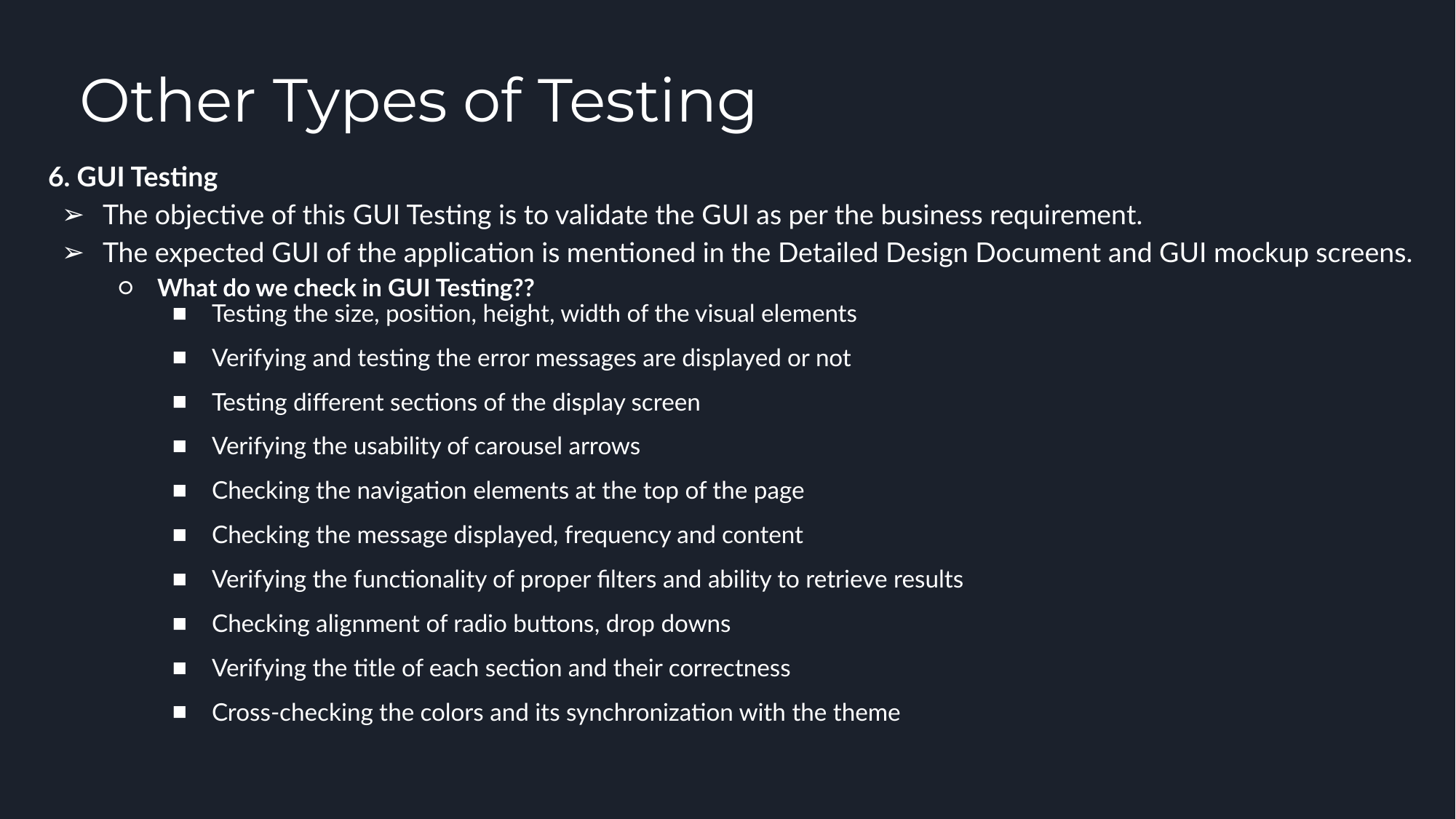

# Other Types of Testing
6. GUI Testing
The objective of this GUI Testing is to validate the GUI as per the business requirement.
The expected GUI of the application is mentioned in the Detailed Design Document and GUI mockup screens.
What do we check in GUI Testing??
Testing the size, position, height, width of the visual elements
Verifying and testing the error messages are displayed or not
Testing different sections of the display screen
Verifying the usability of carousel arrows
Checking the navigation elements at the top of the page
Checking the message displayed, frequency and content
Verifying the functionality of proper filters and ability to retrieve results
Checking alignment of radio buttons, drop downs
Verifying the title of each section and their correctness
Cross-checking the colors and its synchronization with the theme